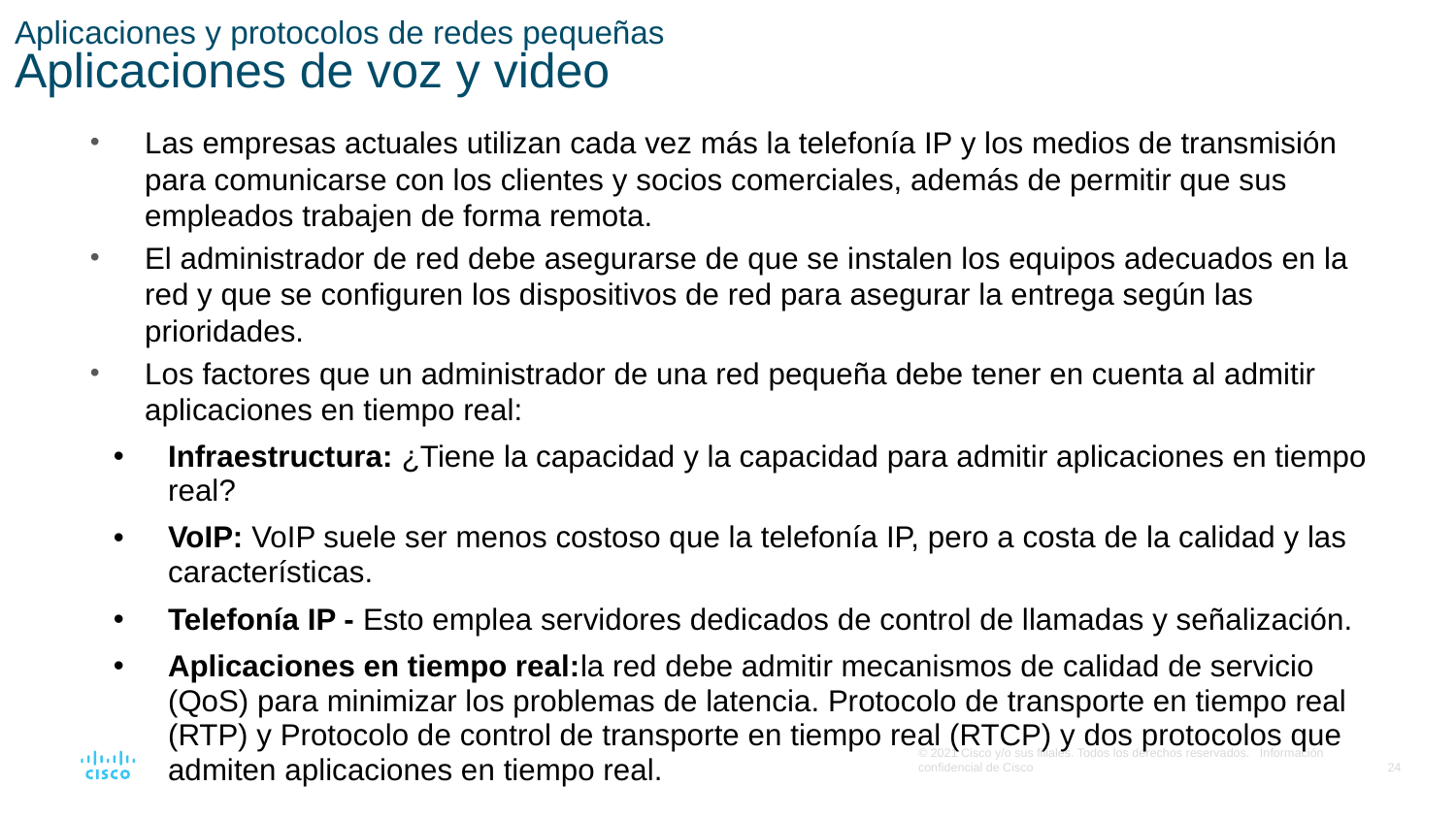

# Aplicaciones y protocolos de redes pequeñas Aplicaciones de voz y video
Las empresas actuales utilizan cada vez más la telefonía IP y los medios de transmisión para comunicarse con los clientes y socios comerciales, además de permitir que sus empleados trabajen de forma remota.
El administrador de red debe asegurarse de que se instalen los equipos adecuados en la red y que se configuren los dispositivos de red para asegurar la entrega según las prioridades.
Los factores que un administrador de una red pequeña debe tener en cuenta al admitir aplicaciones en tiempo real:
Infraestructura: ¿Tiene la capacidad y la capacidad para admitir aplicaciones en tiempo real?
VoIP: VoIP suele ser menos costoso que la telefonía IP, pero a costa de la calidad y las características.
Telefonía IP - Esto emplea servidores dedicados de control de llamadas y señalización.
Aplicaciones en tiempo real:la red debe admitir mecanismos de calidad de servicio (QoS) para minimizar los problemas de latencia. Protocolo de transporte en tiempo real (RTP) y Protocolo de control de transporte en tiempo real (RTCP) y dos protocolos que admiten aplicaciones en tiempo real.